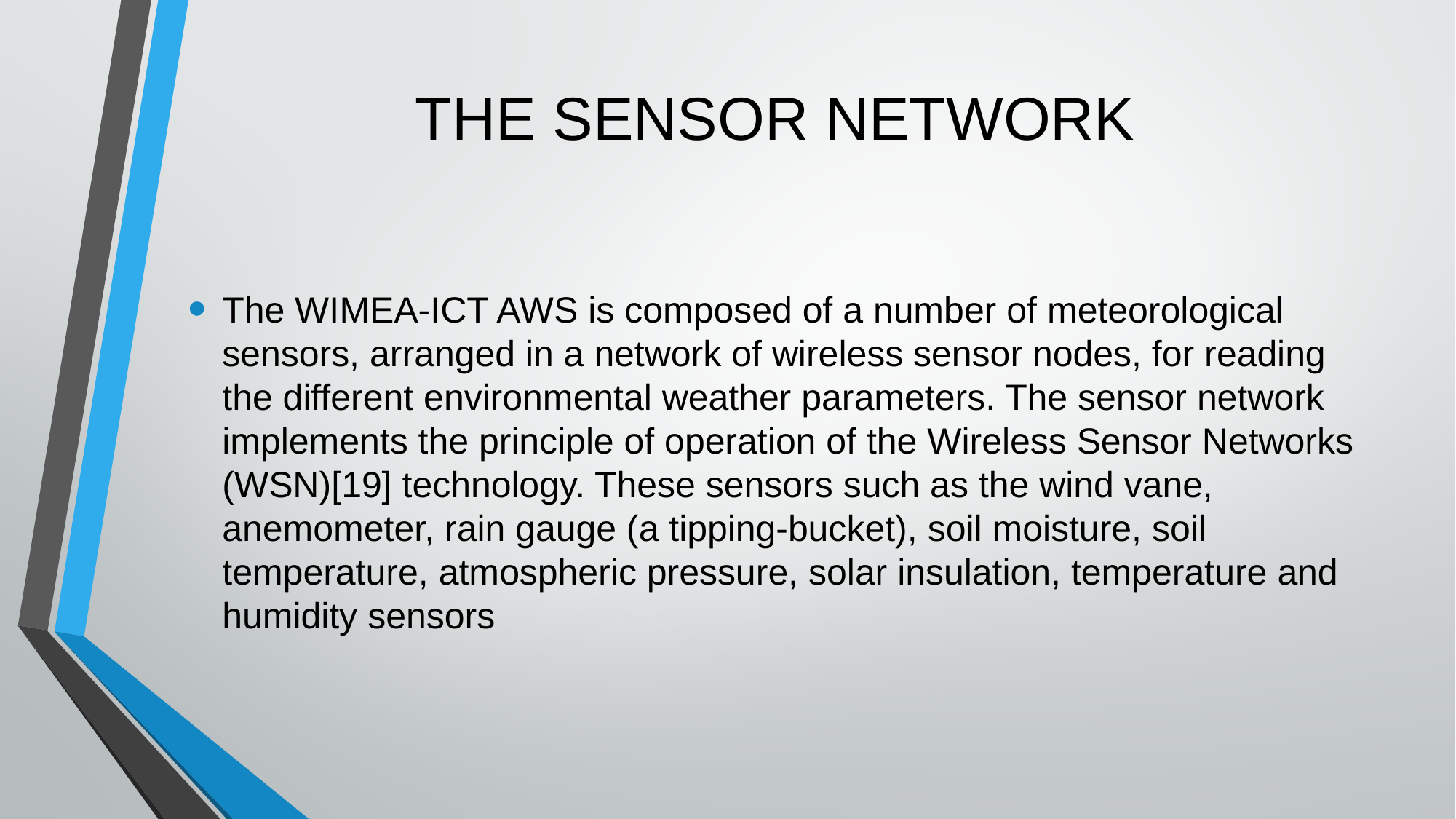

# THE SENSOR NETWORK
The WIMEA-ICT AWS is composed of a number of meteorological sensors, arranged in a network of wireless sensor nodes, for reading the different environmental weather parameters. The sensor network implements the principle of operation of the Wireless Sensor Networks (WSN)[19] technology. These sensors such as the wind vane, anemometer, rain gauge (a tipping-bucket), soil moisture, soil temperature, atmospheric pressure, solar insulation, temperature and humidity sensors